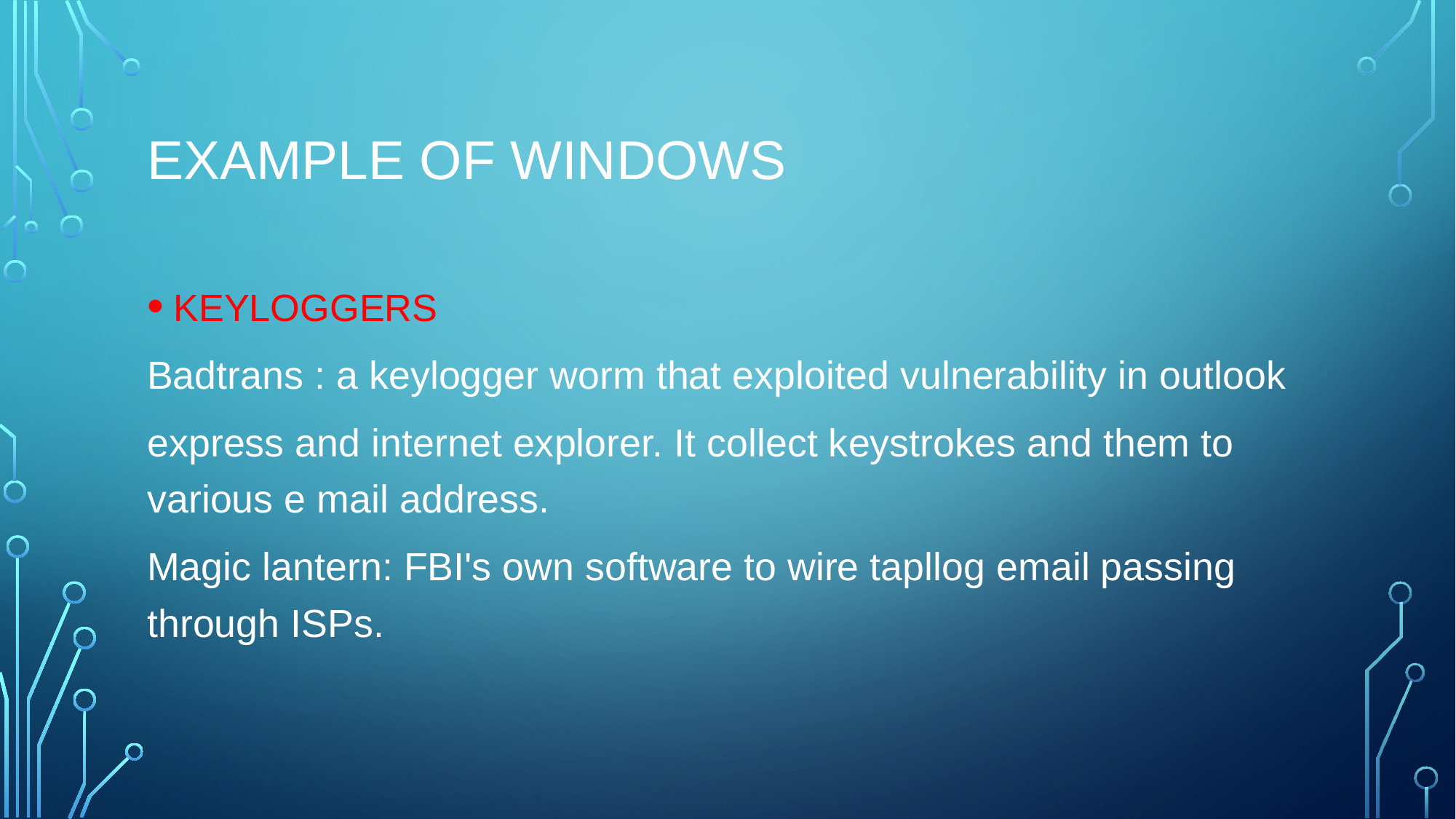

# EXAMPLE OF WINDOWS
KEYLOGGERS
Badtrans : a keylogger worm that exploited vulnerability in outlook
express and internet explorer. It collect keystrokes and them to various e mail address.
Magic lantern: FBI's own software to wire tapllog email passing through ISPs.